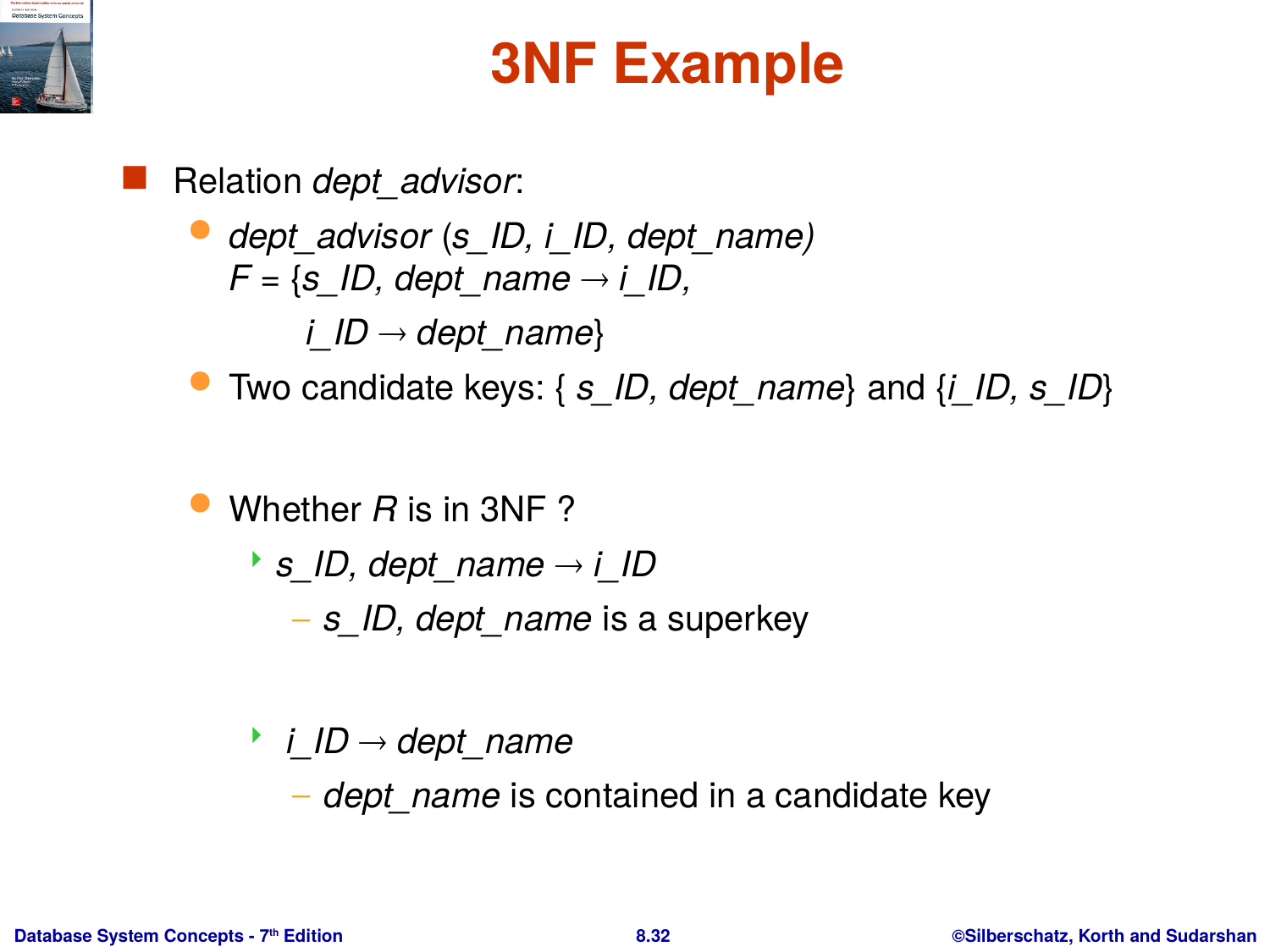

# 3NF Example
Relation dept_advisor:
dept_advisor (s_ID, i_ID, dept_name)
F = {s_ID, dept_name → i_ID,
            i_ID → dept_name}
Two candidate keys: { s_ID, dept_name} and {i_ID, s_ID}

Whether R is in 3NF ?
s_ID, dept_name → i_ID
s_ID, dept_name is a superkey

 i_ID → dept_name
dept_name is contained in a candidate key